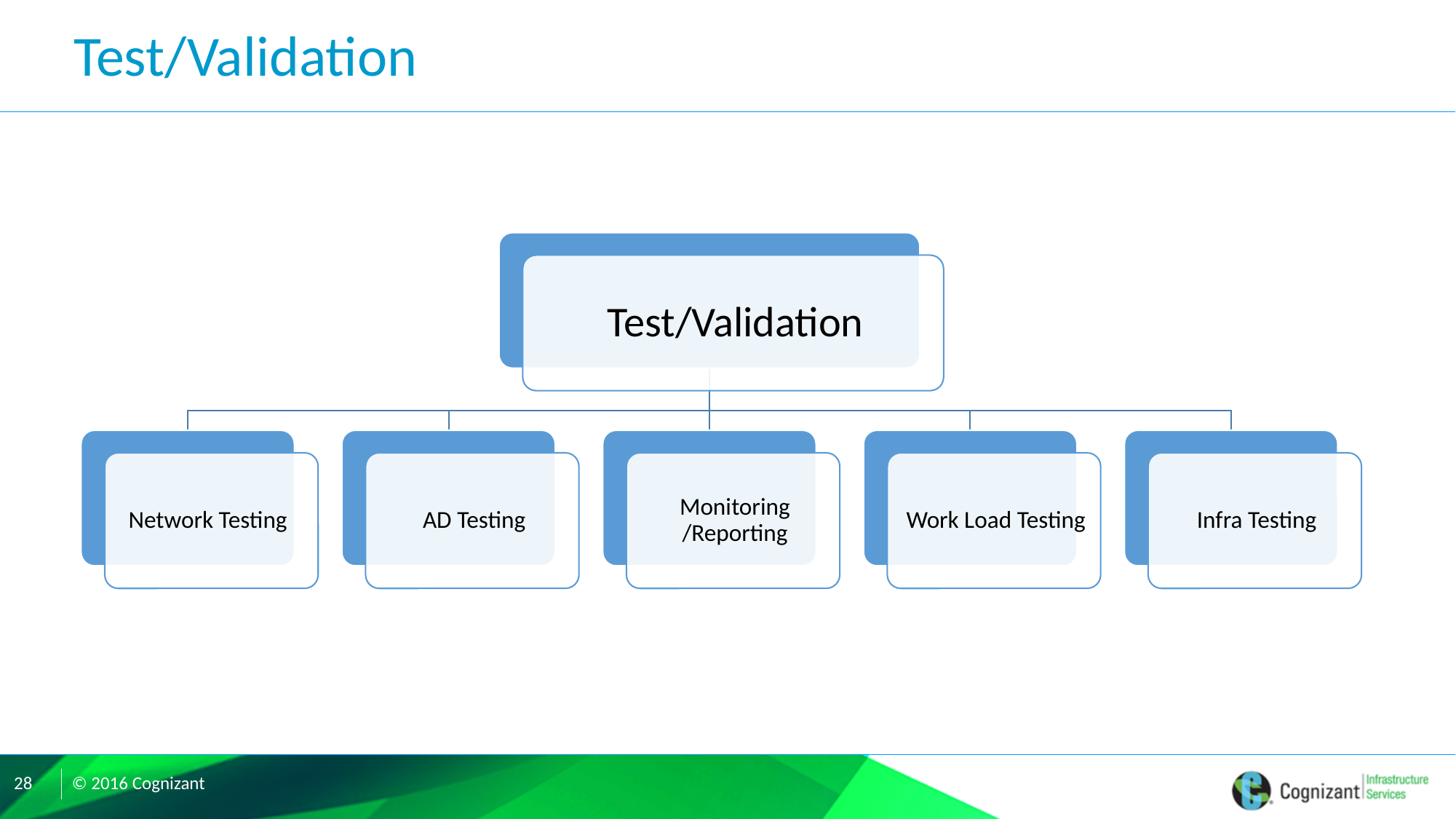

# Test/Validation
Test/Validation
Network Testing
AD Testing
Monitoring /Reporting
Work Load Testing
Infra Testing